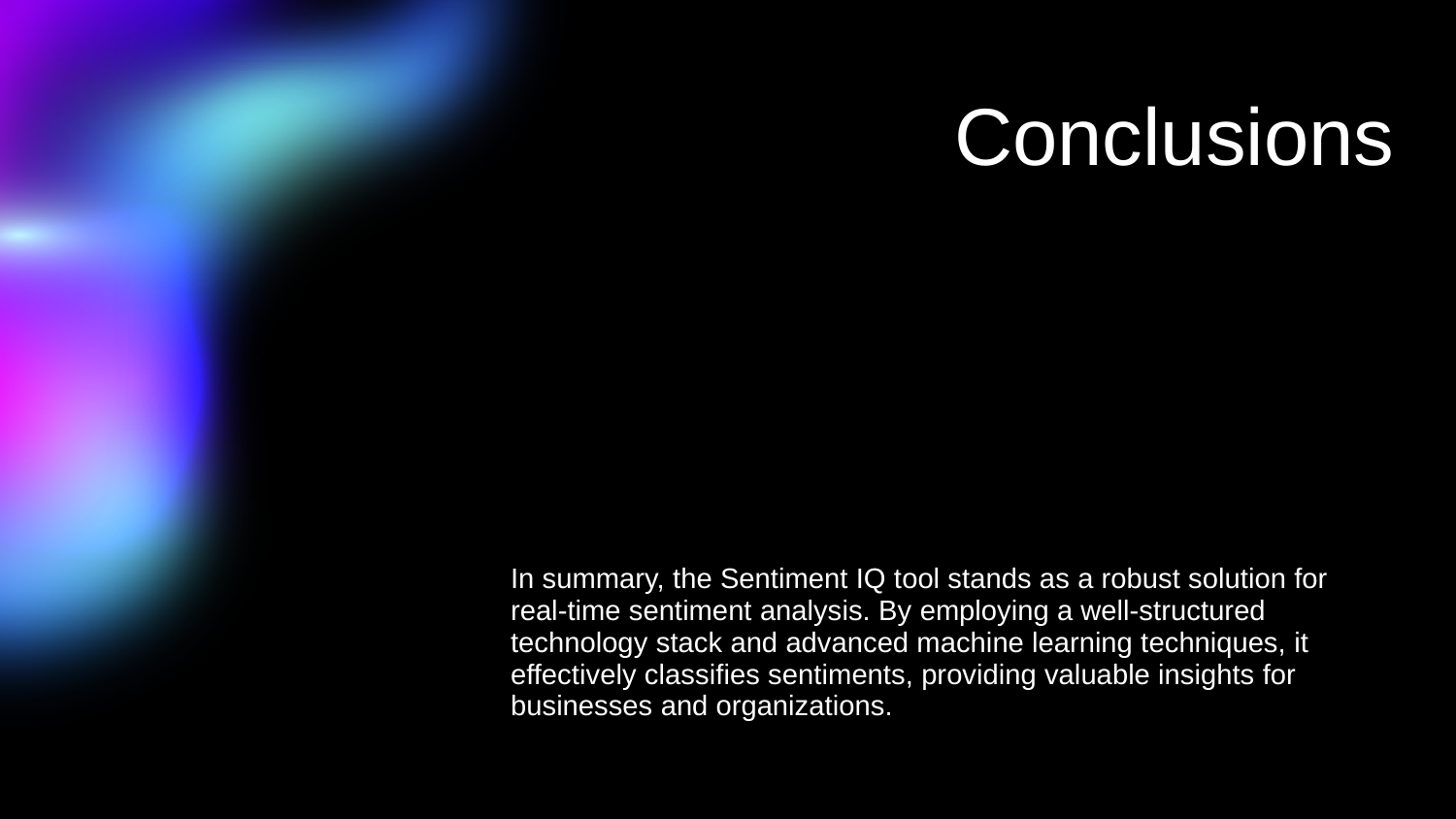

# Conclusions
In summary, the Sentiment IQ tool stands as a robust solution for real-time sentiment analysis. By employing a well-structured technology stack and advanced machine learning techniques, it effectively classifies sentiments, providing valuable insights for businesses and organizations.